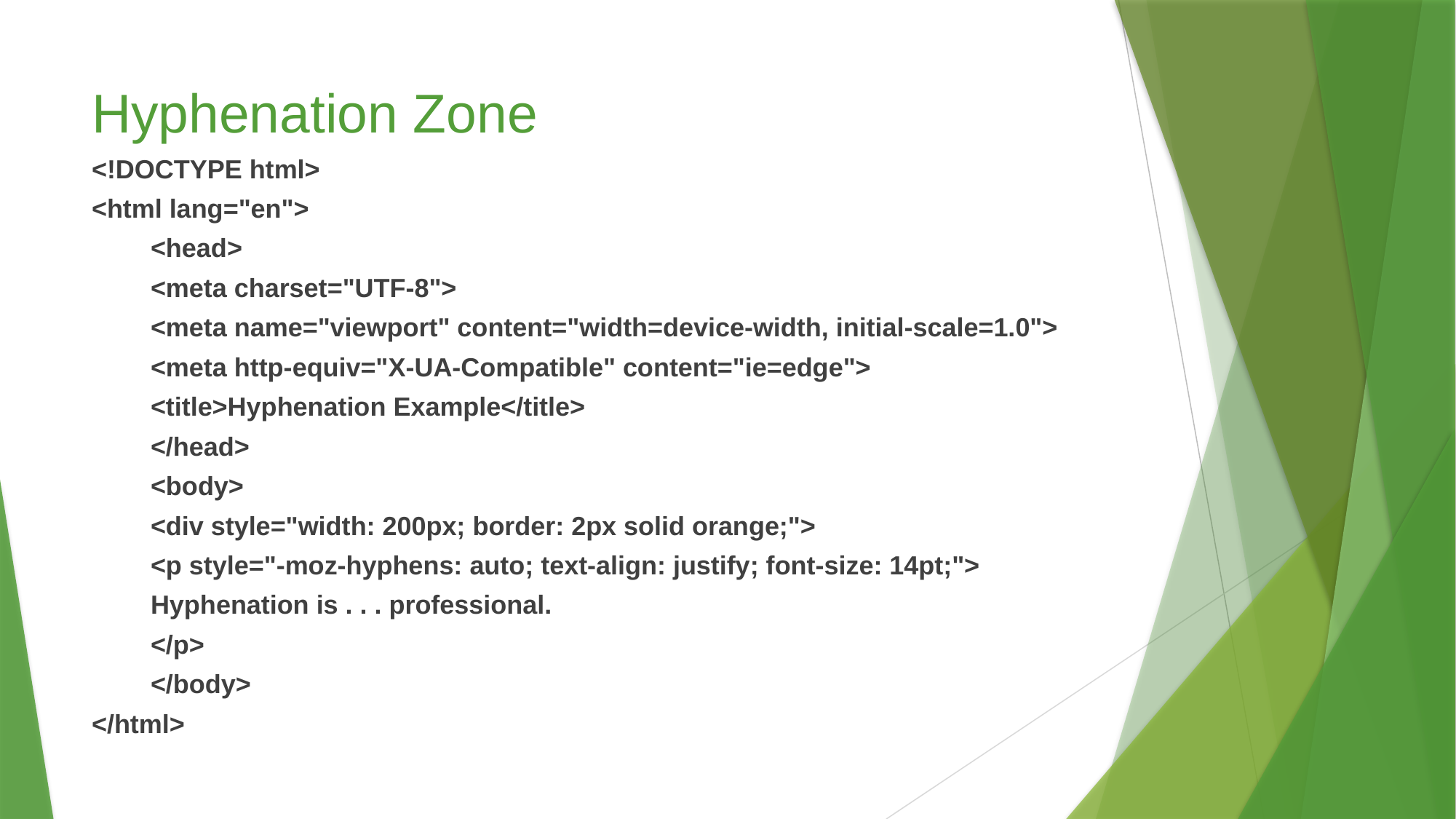

# Hyphenation Zone
<!DOCTYPE html>
<html lang="en">
	<head>
		<meta charset="UTF-8">
		<meta name="viewport" content="width=device-width, initial-scale=1.0">
		<meta http-equiv="X-UA-Compatible" content="ie=edge">
		<title>Hyphenation Example</title>
	</head>
	<body>
		<div style="width: 200px; border: 2px solid orange;">
		<p style="-moz-hyphens: auto; text-align: justify; font-size: 14pt;">
			Hyphenation is . . . professional.
		</p>
	</body>
</html>